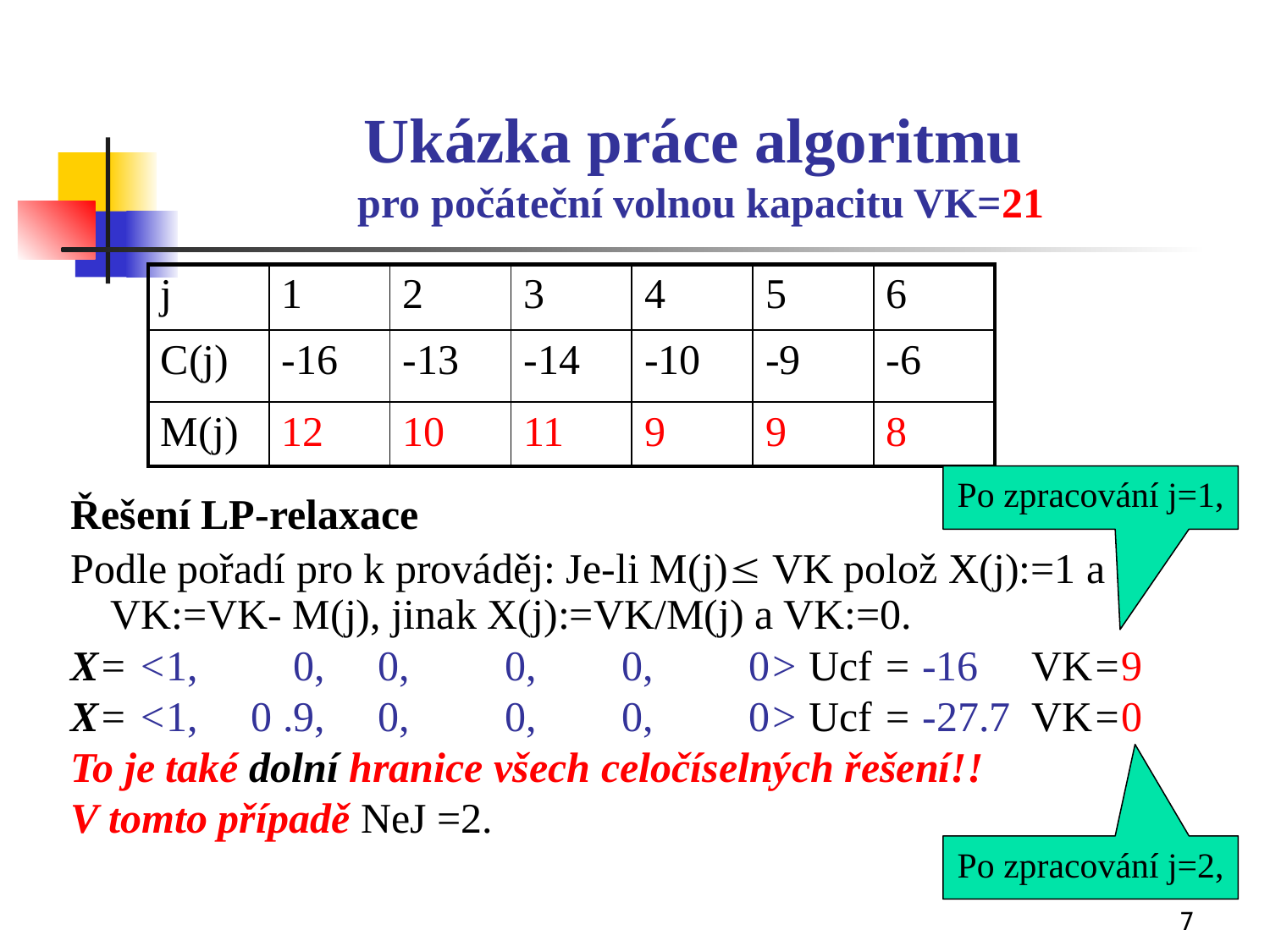

# Ukázka práce algoritmu pro počáteční volnou kapacitu VK=21
| j | 1 | 2 | 3 | 4 | 5 | 6 |
| --- | --- | --- | --- | --- | --- | --- |
| C(j) | -16 | -13 | -14 | -10 | -9 | -6 |
| M(j) | 12 | 10 | 11 | 9 | 9 | 8 |
Po zpracování j=1,
Řešení LP-relaxace
Podle pořadí pro k prováděj: Je-li M(j)≤ VK polož X(j):=1 a VK:=VK- M(j), jinak X(j):=VK/M(j) a VK:=0.
X= <1,         0,     0,         0,        0,         0> Ucf = -16     VK=9
X= <1,     0 .9,     0,         0,        0,         0> Ucf = -27.7  VK=0
To je také dolní hranice všech celočíselných řešení!!
V tomto případě NeJ =2.
Po zpracování j=2,
7